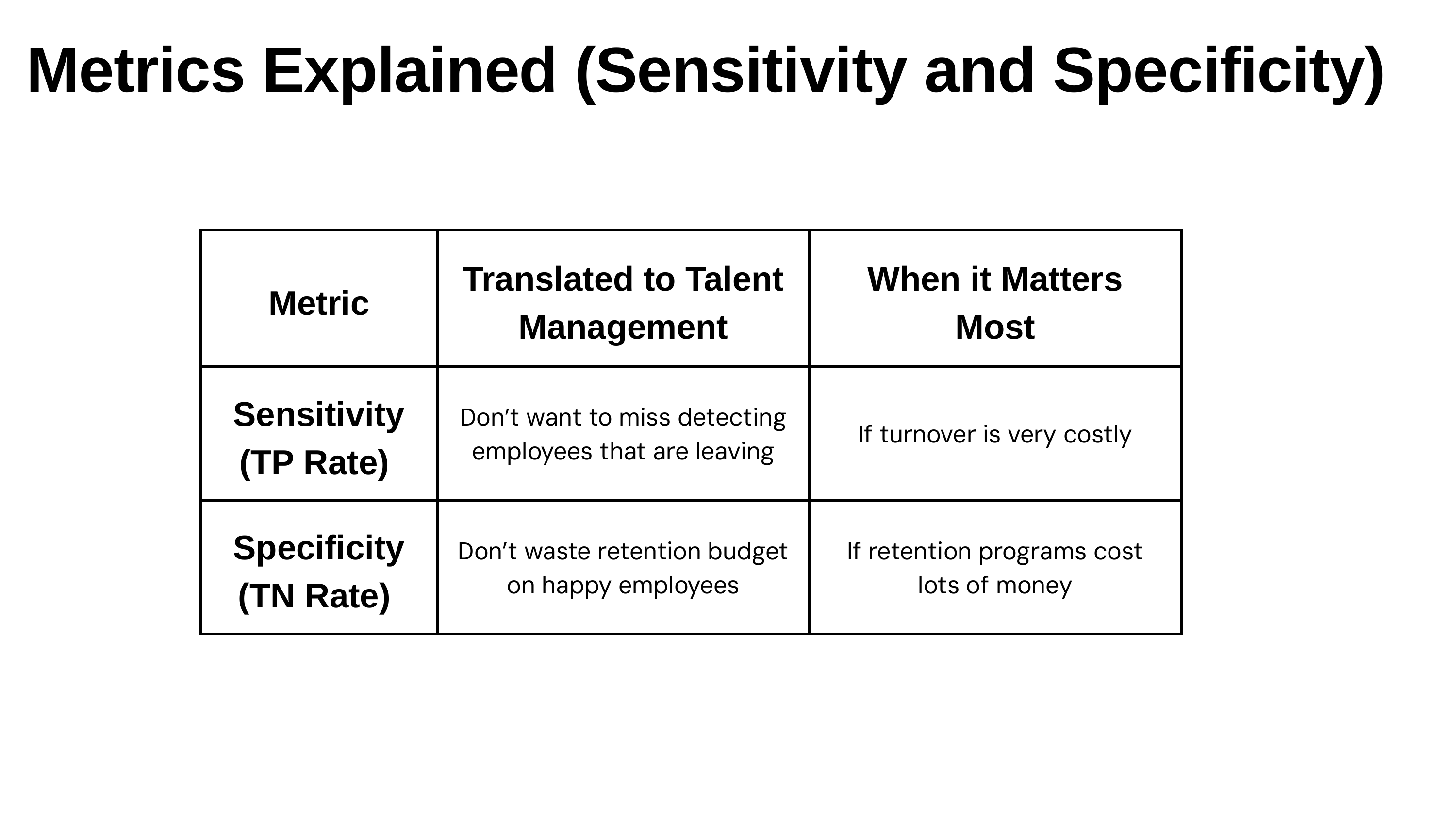

Metrics Explained (Sensitivity and Specificity)
| Metric | Translated to Talent Management | When it Matters Most |
| --- | --- | --- |
| Sensitivity (TP Rate) | Don’t want to miss detecting employees that are leaving | If turnover is very costly |
| Specificity (TN Rate) | Don’t waste retention budget on happy employees | If retention programs cost lots of money |